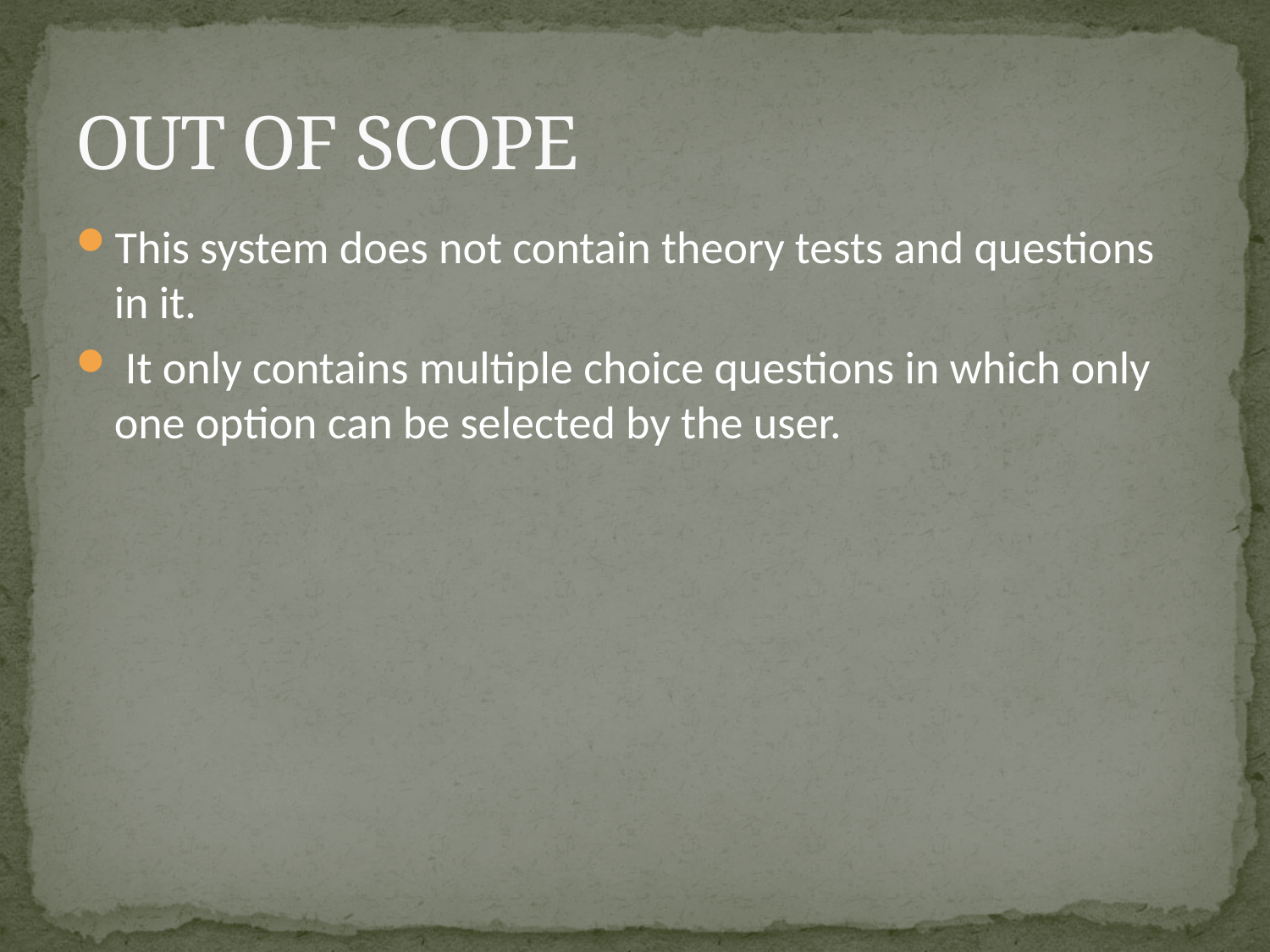

# OUT OF SCOPE
This system does not contain theory tests and questions in it.
 It only contains multiple choice questions in which only one option can be selected by the user.